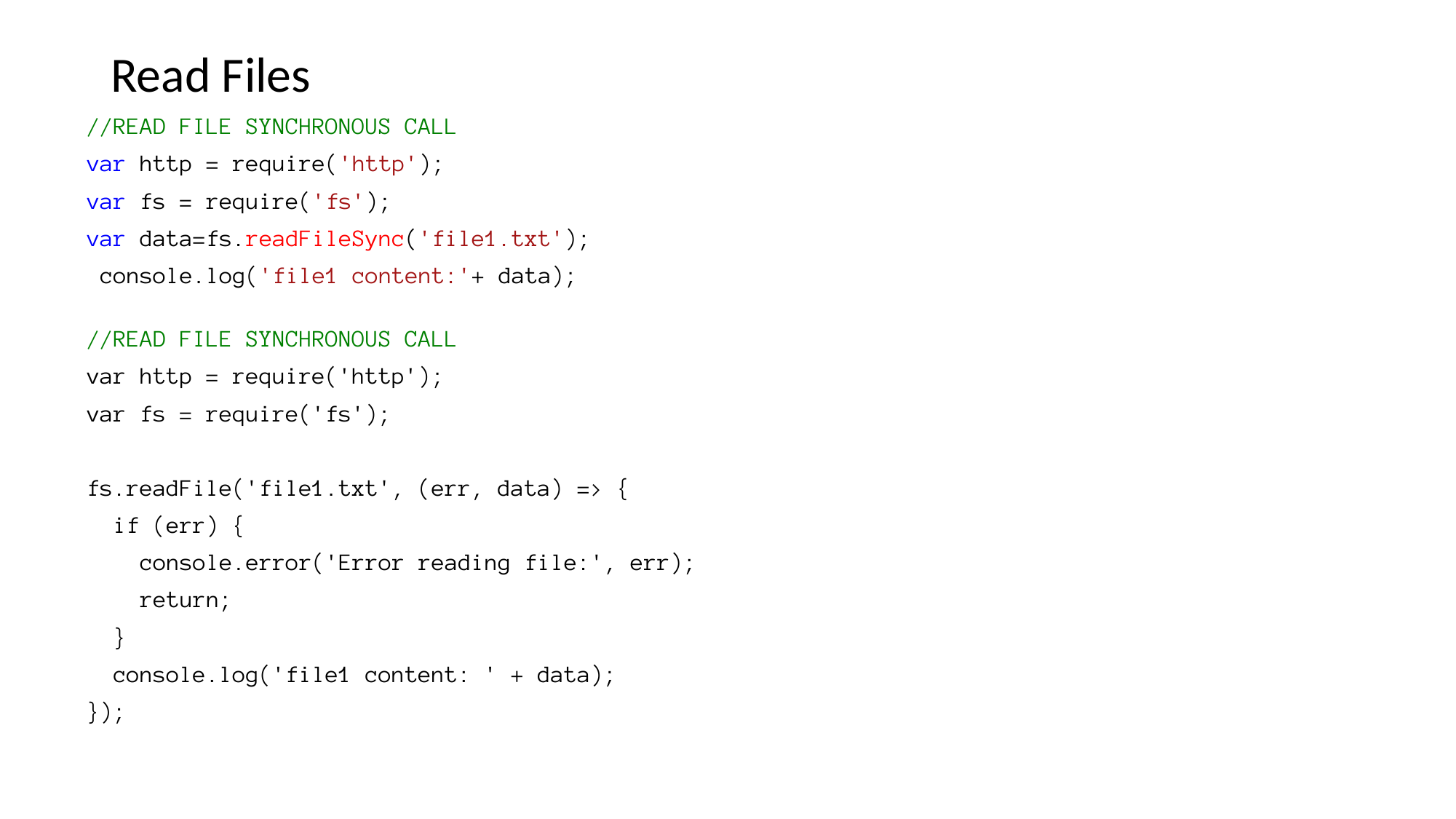

# Read Files
//READ FILE SYNCHRONOUS CALL
var http = require('http');
var fs = require('fs');
var data=fs.readFileSync('file1.txt');
 console.log('file1 content:'+ data);
//READ FILE SYNCHRONOUS CALL
var http = require('http');
var fs = require('fs');

fs.readFile('file1.txt', (err, data) => {
  if (err) {
    console.error('Error reading file:', err);
    return;
  }
  console.log('file1 content: ' + data);
});